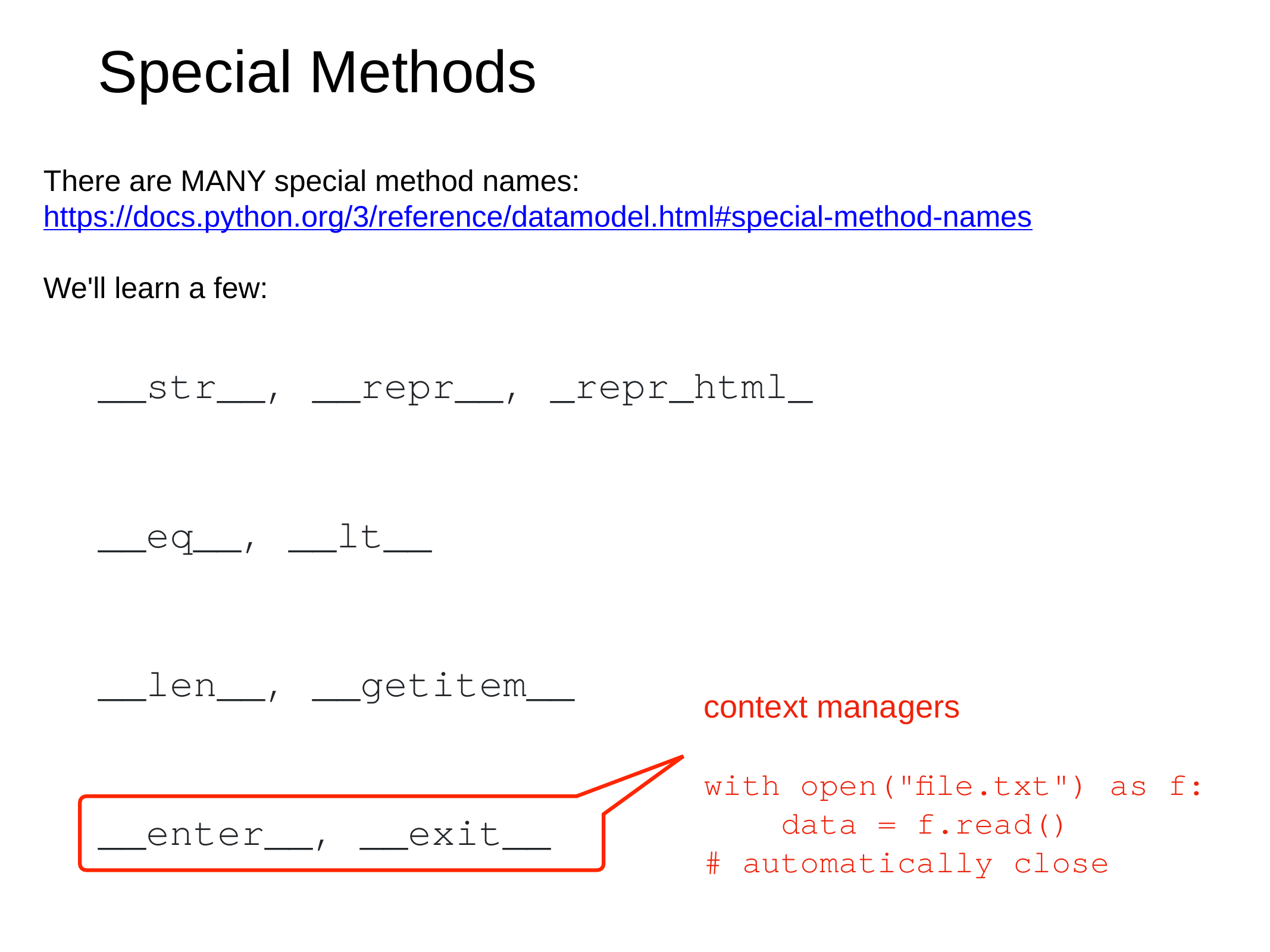

# Special Methods
There are MANY special method names:
https://docs.python.org/3/reference/datamodel.html#special-method-names

We'll learn a few:
__str__, __repr__, _repr_html_
__eq__, __lt__
__len__, __getitem__
__enter__, __exit__

context managers

with open("file.txt") as f:
    data = f.read()
# automatically close